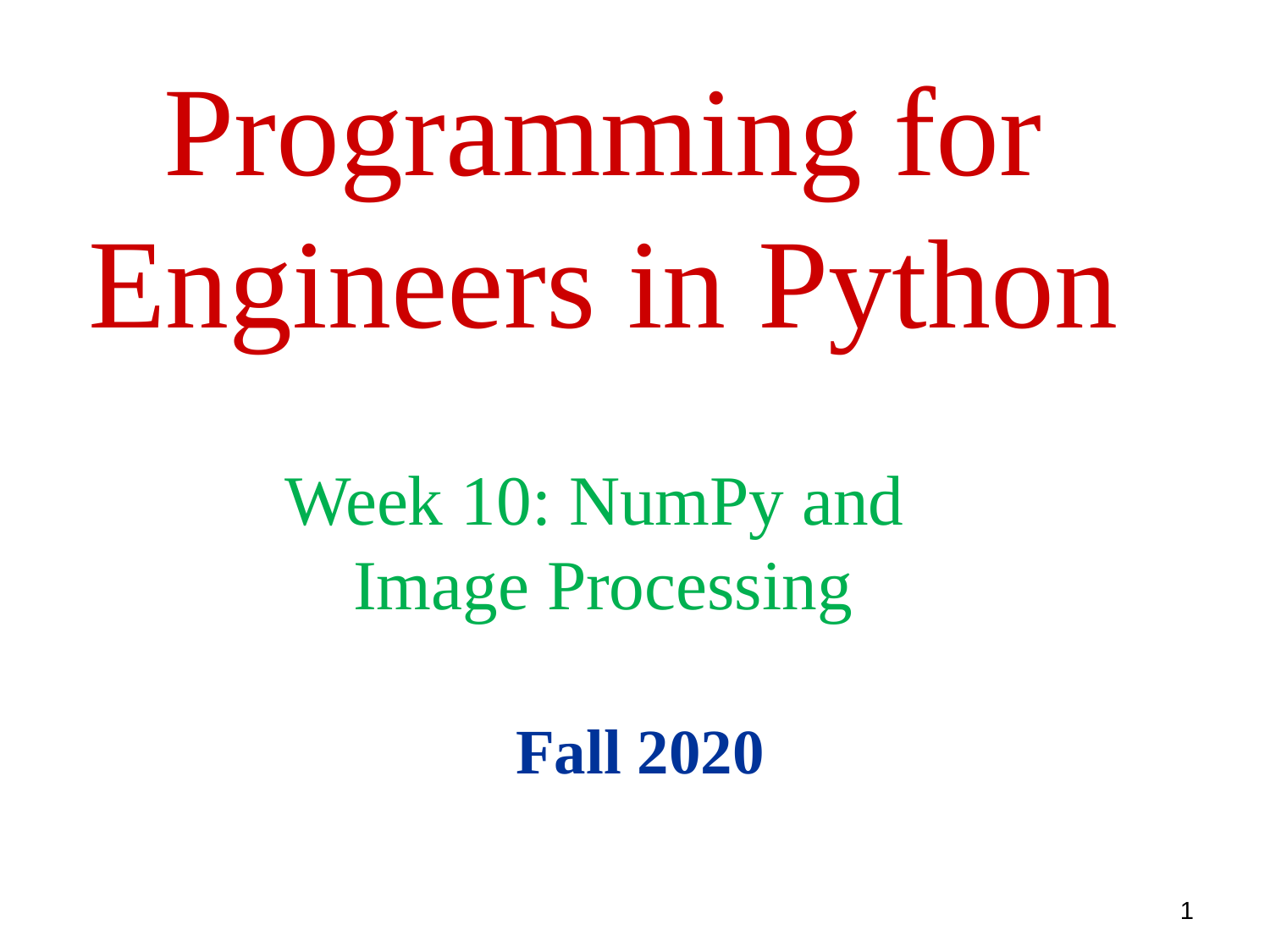

# Programming for Engineers in Python
Week 10: NumPy and
Image Processing
Fall 2020
1